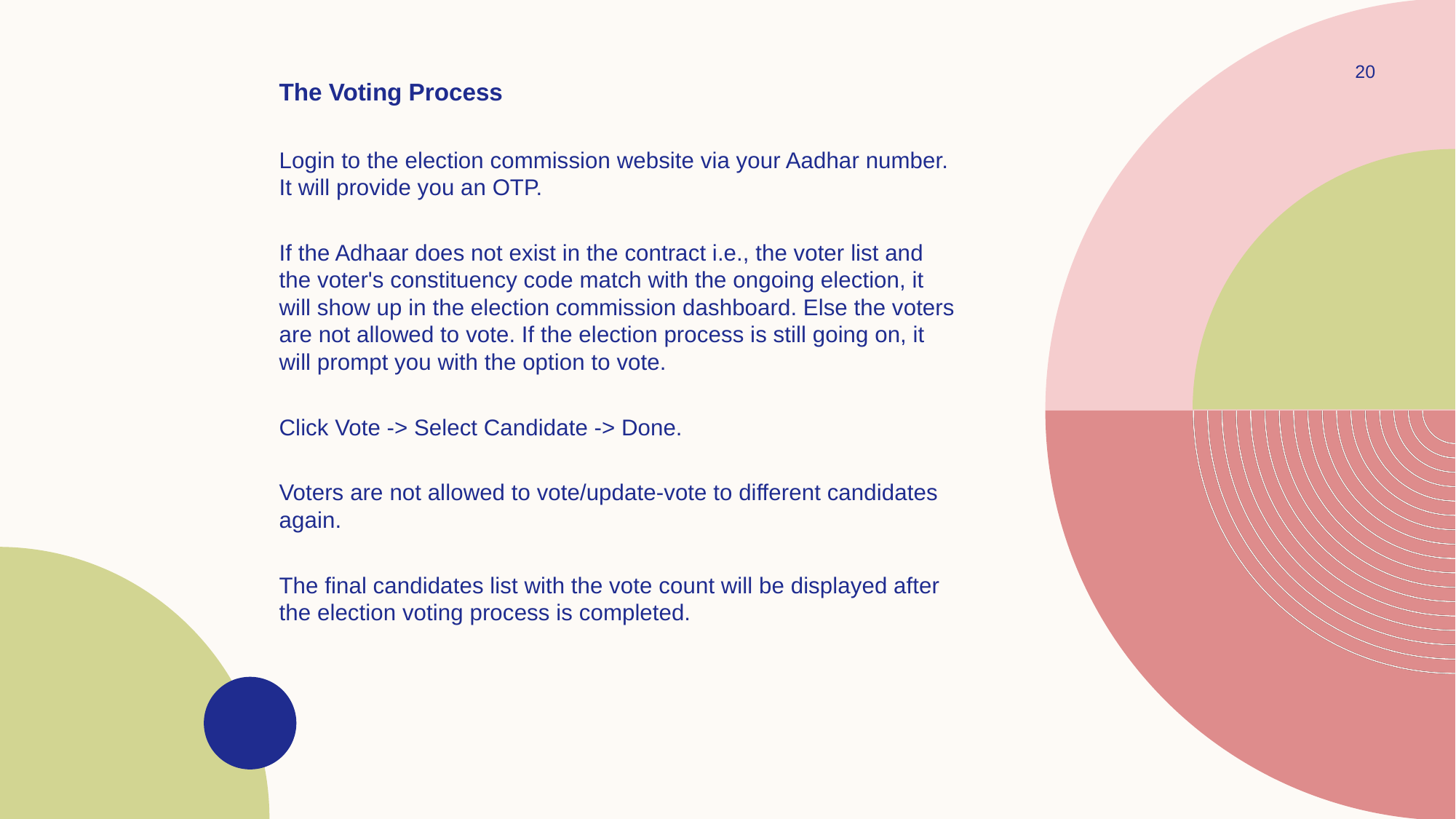

20
The Voting Process

Login to the election commission website via your Aadhar number. It will provide you an OTP.

If the Adhaar does not exist in the contract i.e., the voter list and the voter's constituency code match with the ongoing election, it will show up in the election commission dashboard. Else the voters are not allowed to vote. If the election process is still going on, it will prompt you with the option to vote.

Click Vote -> Select Candidate -> Done.

Voters are not allowed to vote/update-vote to different candidates again.

The final candidates list with the vote count will be displayed after the election voting process is completed.